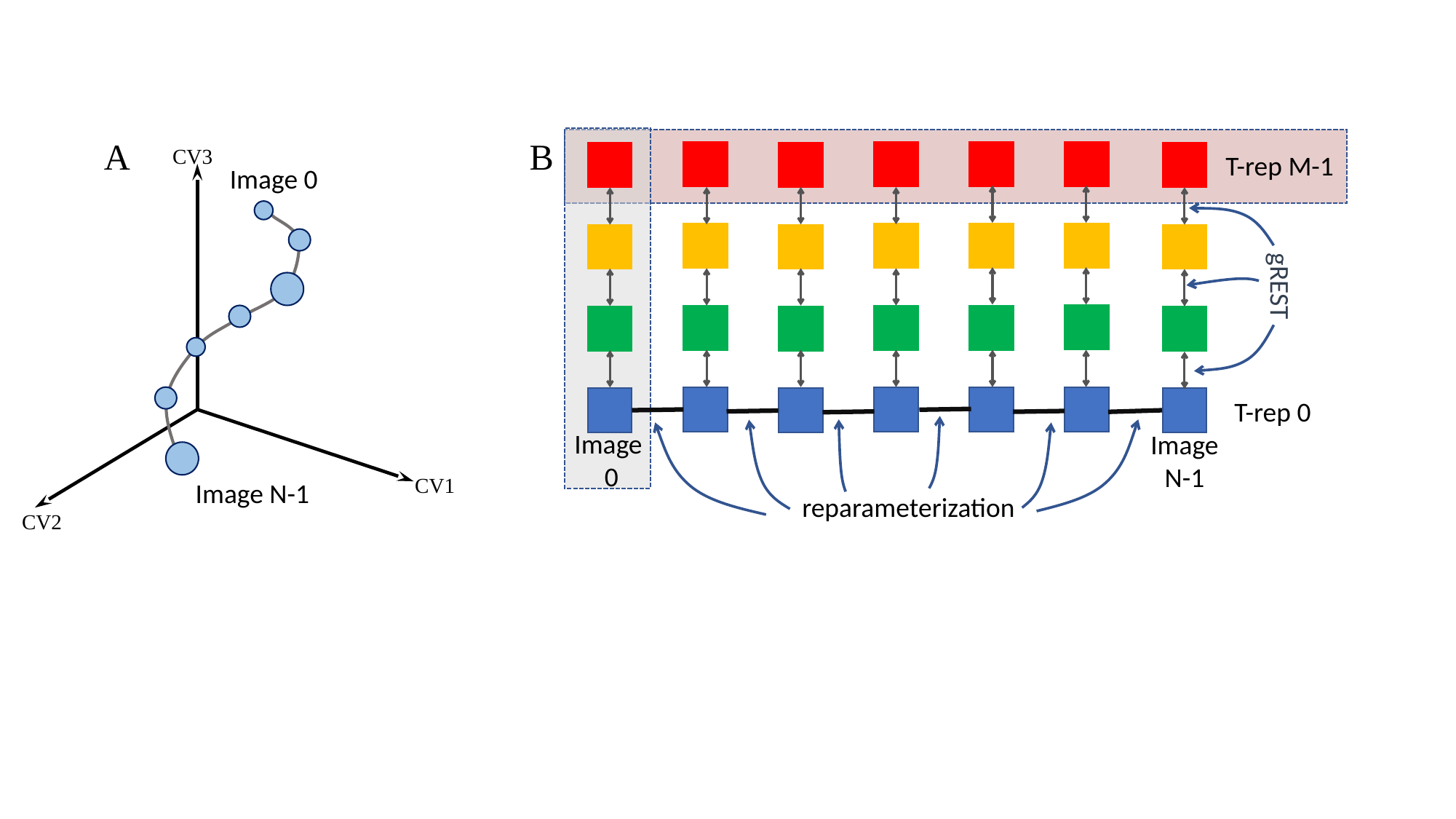

B
A

CV3

T-rep M-1

gREST

T-rep 0
Image 0

Image
0
Image
N-1

CV1
Image N-1
reparameterization
CV2